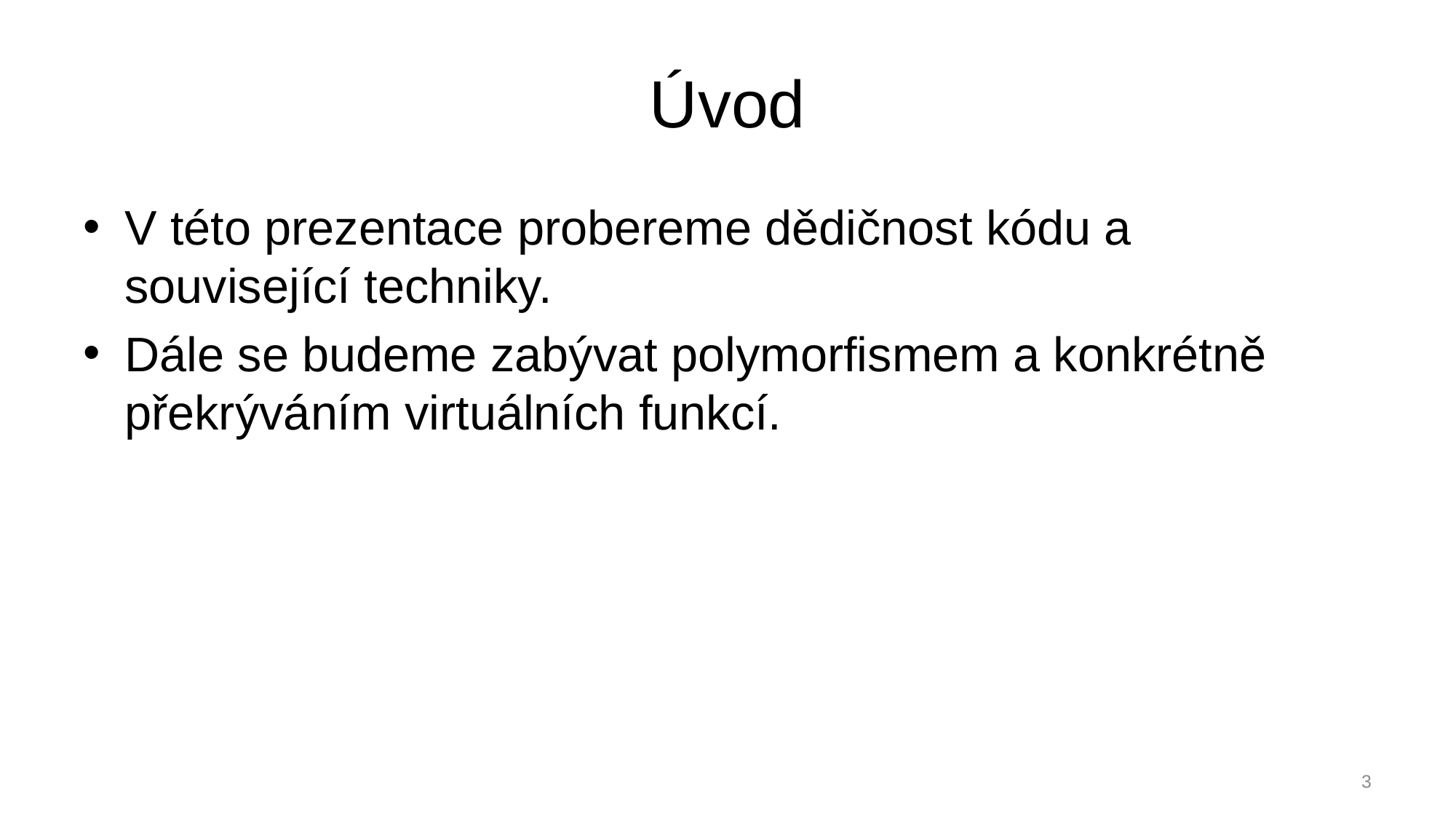

# Úvod
V této prezentace probereme dědičnost kódu a související techniky.
Dále se budeme zabývat polymorfismem a konkrétně překrýváním virtuálních funkcí.
3